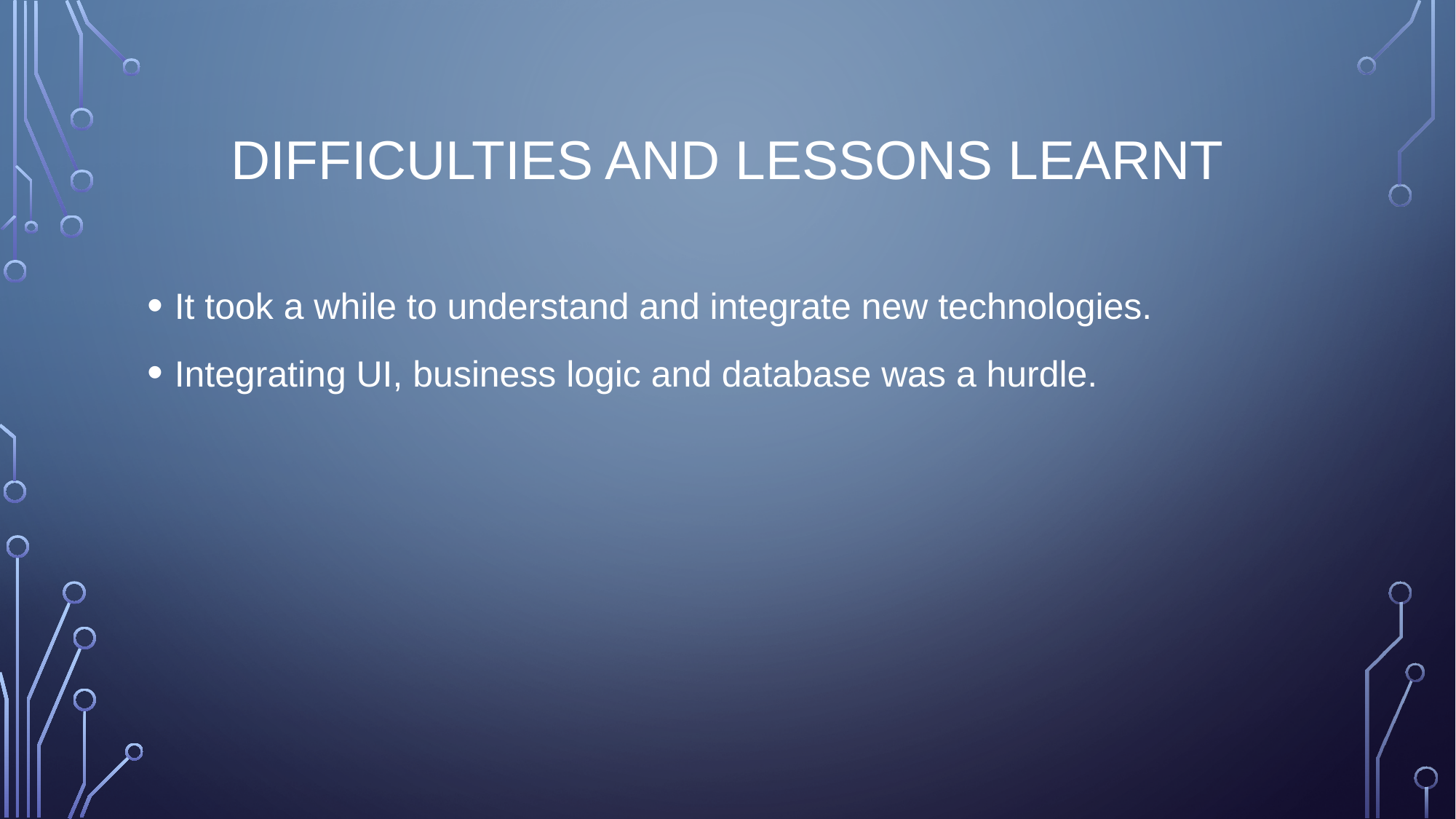

# Difficulties and Lessons Learnt
It took a while to understand and integrate new technologies.
Integrating UI, business logic and database was a hurdle.